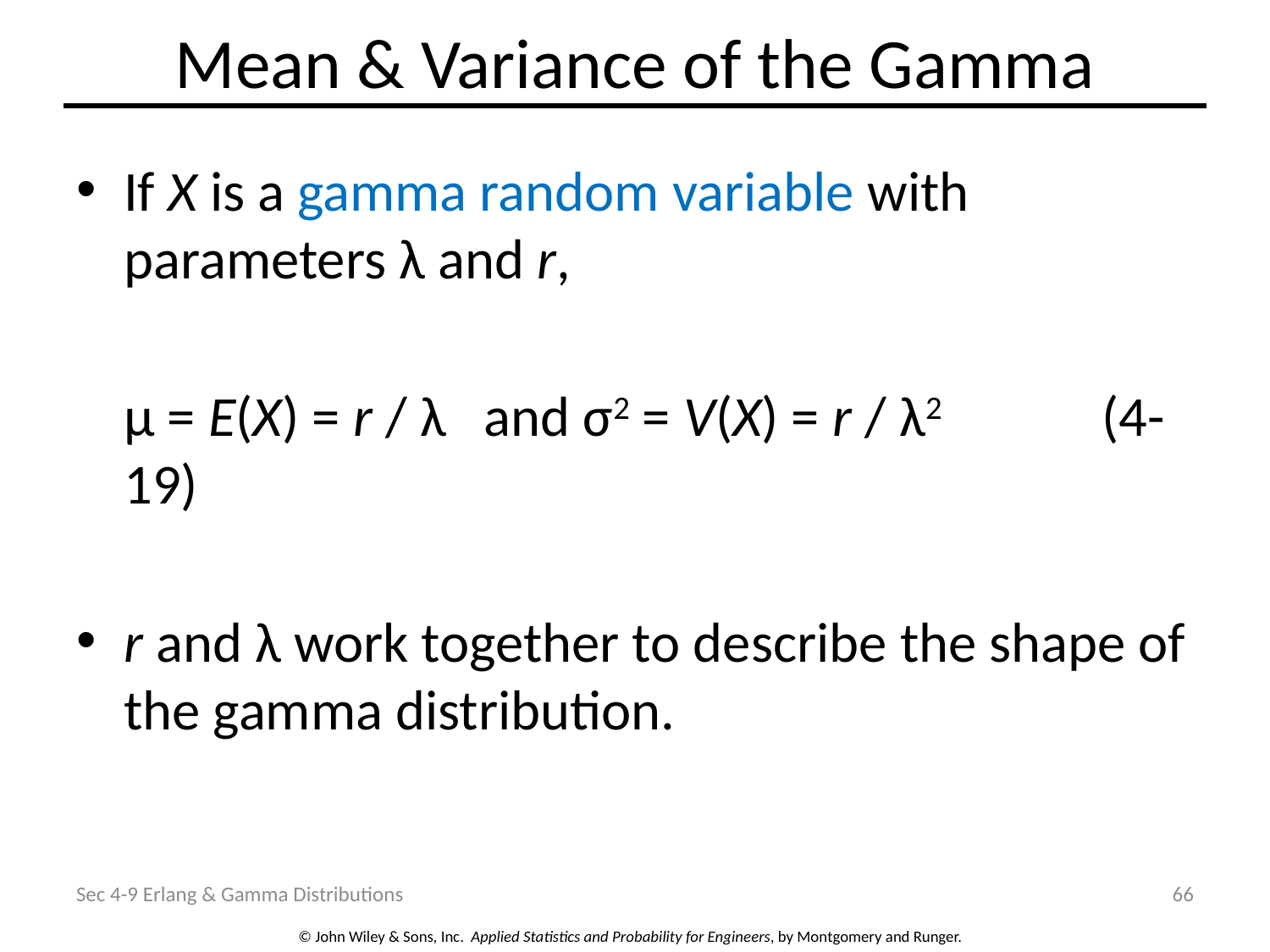

# Mean & Variance of the Gamma
If X is a gamma random variable with parameters λ and r,

	μ = E(X) = r / λ   and σ2 = V(X) = r / λ2	       (4-19)

r and λ work together to describe the shape of the gamma distribution.
Sec 4-9 Erlang & Gamma Distributions
66